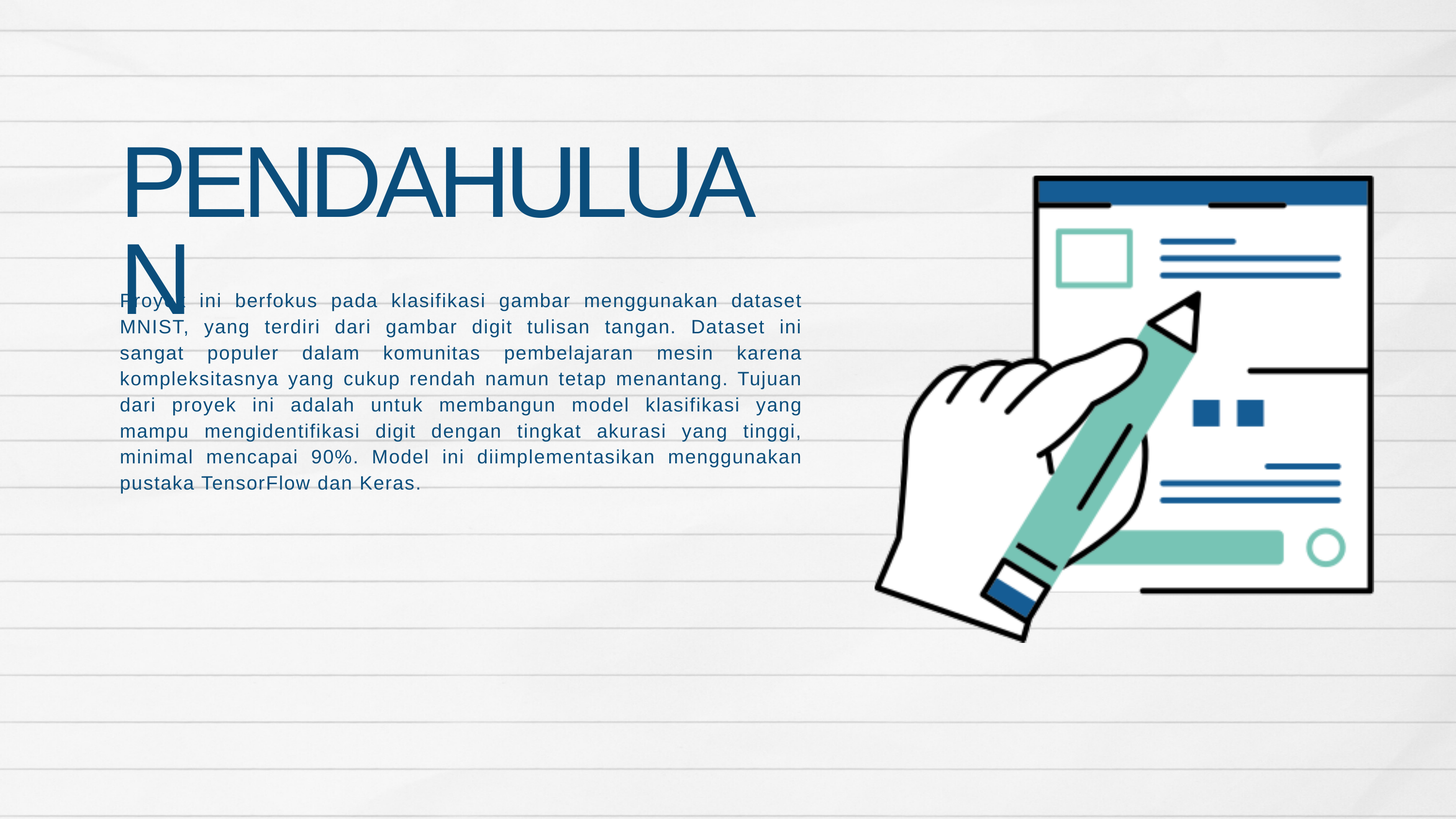

PENDAHULUAN

Proyek ini berfokus pada klasifikasi gambar menggunakan dataset MNIST, yang terdiri dari gambar digit tulisan tangan. Dataset ini sangat populer dalam komunitas pembelajaran mesin karena kompleksitasnya yang cukup rendah namun tetap menantang. Tujuan dari proyek ini adalah untuk membangun model klasifikasi yang mampu mengidentifikasi digit dengan tingkat akurasi yang tinggi, minimal mencapai 90%. Model ini diimplementasikan menggunakan pustaka TensorFlow dan Keras.